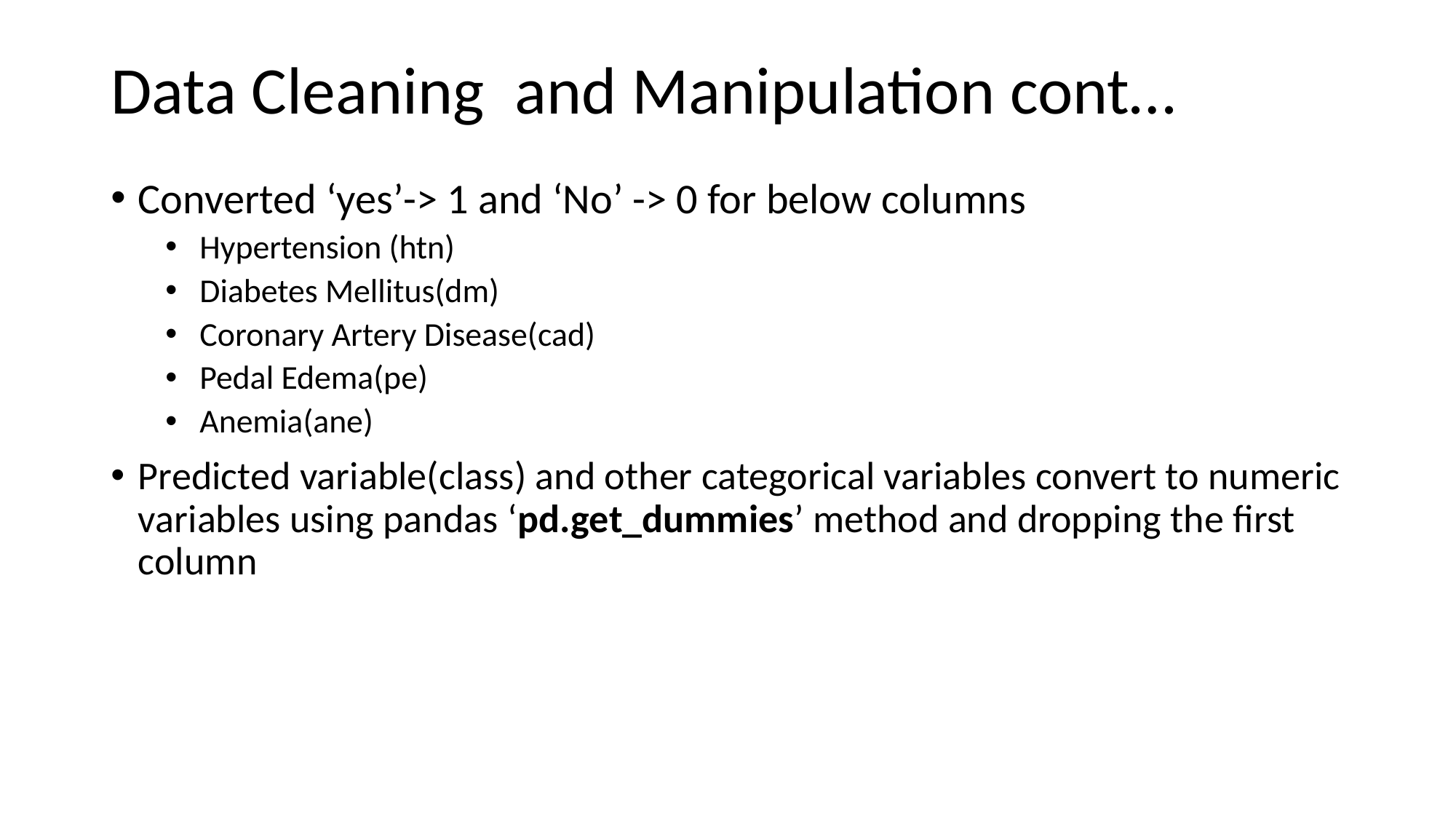

# Data Cleaning  and Manipulation cont…
Converted ‘yes’-> 1 and ‘No’ -> 0 for below columns
Hypertension (htn)
Diabetes Mellitus(dm)
Coronary Artery Disease(cad)
Pedal Edema(pe)
Anemia(ane)
Predicted variable(class) and other categorical variables convert to numeric variables using pandas ‘pd.get_dummies’ method and dropping the first column